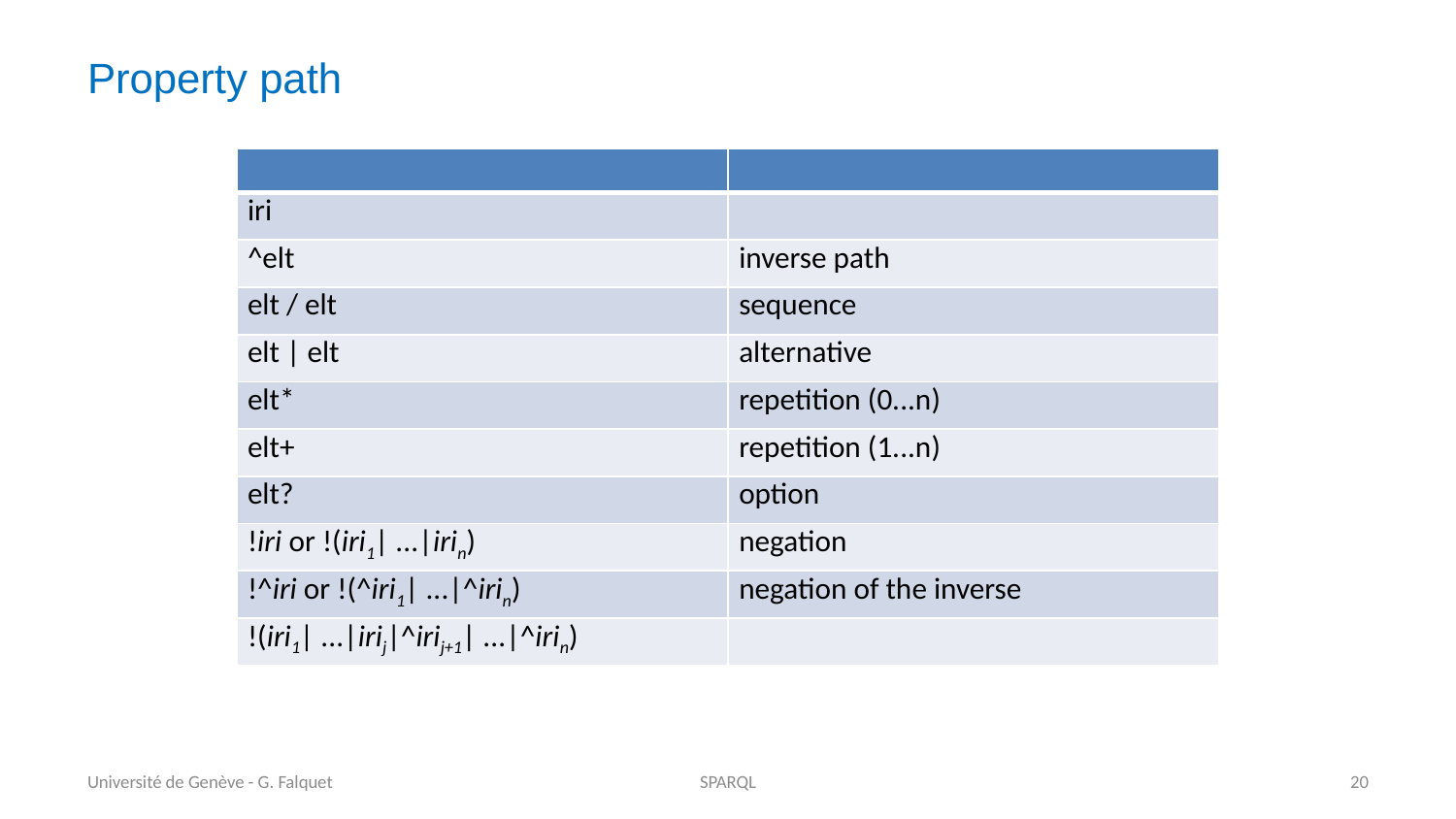

# Property path
|  |  |
| --- | --- |
| iri |  |
| ^elt | inverse path |
| elt / elt | sequence |
| elt | elt | alternative |
| elt\* | repetition (0...n) |
| elt+ | repetition (1...n) |
| elt? | option |
| !iri or !(iri1| ...|irin) | negation |
| !^iri or !(^iri1| ...|^irin) | negation of the inverse |
| !(iri1| ...|irij|^irij+1| ...|^irin) |  |
Université de Genève - G. Falquet
SPARQL
20